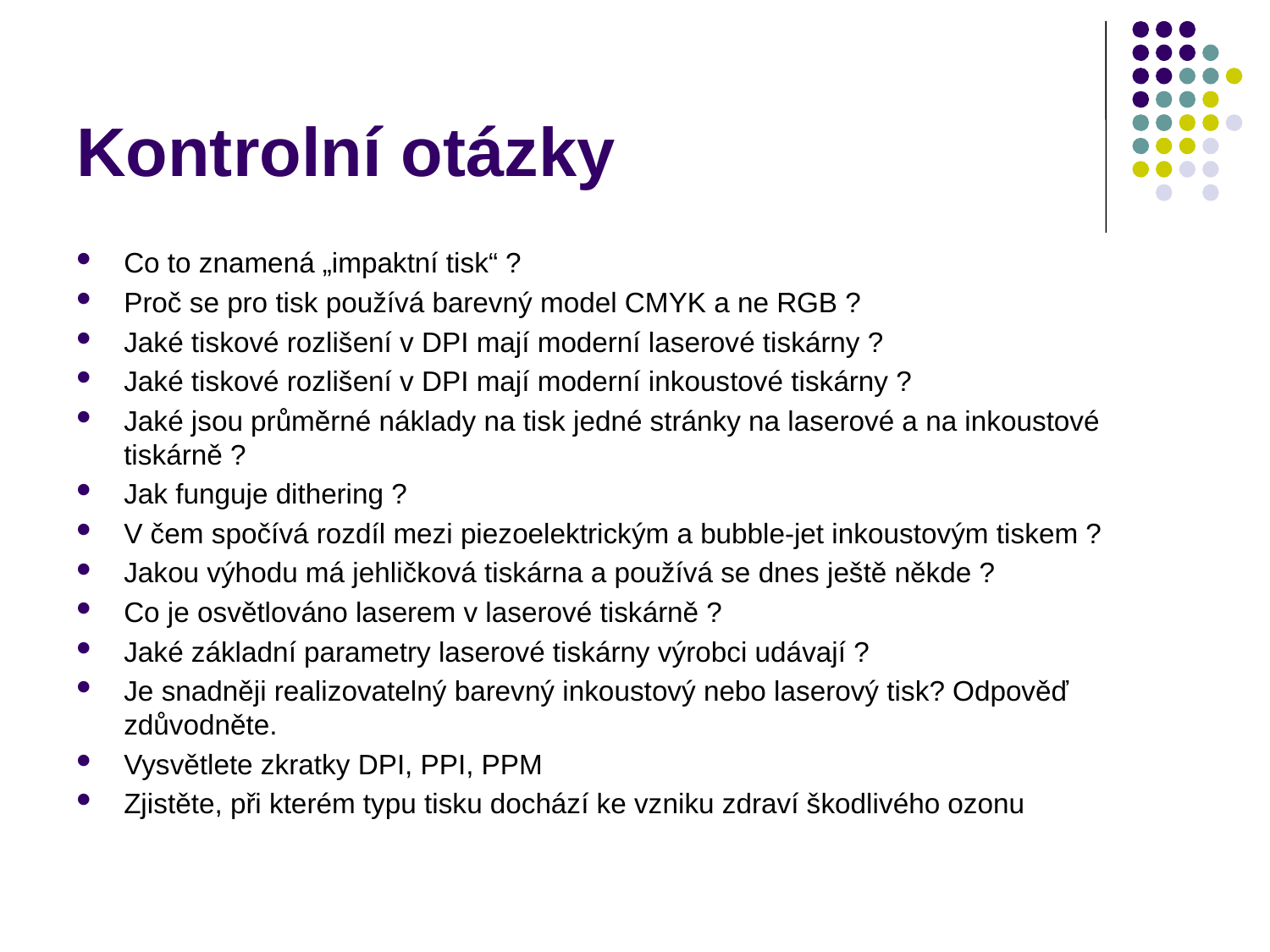

# Kontrolní otázky
Co to znamená „impaktní tisk“ ?
Proč se pro tisk používá barevný model CMYK a ne RGB ?
Jaké tiskové rozlišení v DPI mají moderní laserové tiskárny ?
Jaké tiskové rozlišení v DPI mají moderní inkoustové tiskárny ?
Jaké jsou průměrné náklady na tisk jedné stránky na laserové a na inkoustové tiskárně ?
Jak funguje dithering ?
V čem spočívá rozdíl mezi piezoelektrickým a bubble-jet inkoustovým tiskem ?
Jakou výhodu má jehličková tiskárna a používá se dnes ještě někde ?
Co je osvětlováno laserem v laserové tiskárně ?
Jaké základní parametry laserové tiskárny výrobci udávají ?
Je snadněji realizovatelný barevný inkoustový nebo laserový tisk? Odpověď zdůvodněte.
Vysvětlete zkratky DPI, PPI, PPM
Zjistěte, při kterém typu tisku dochází ke vzniku zdraví škodlivého ozonu